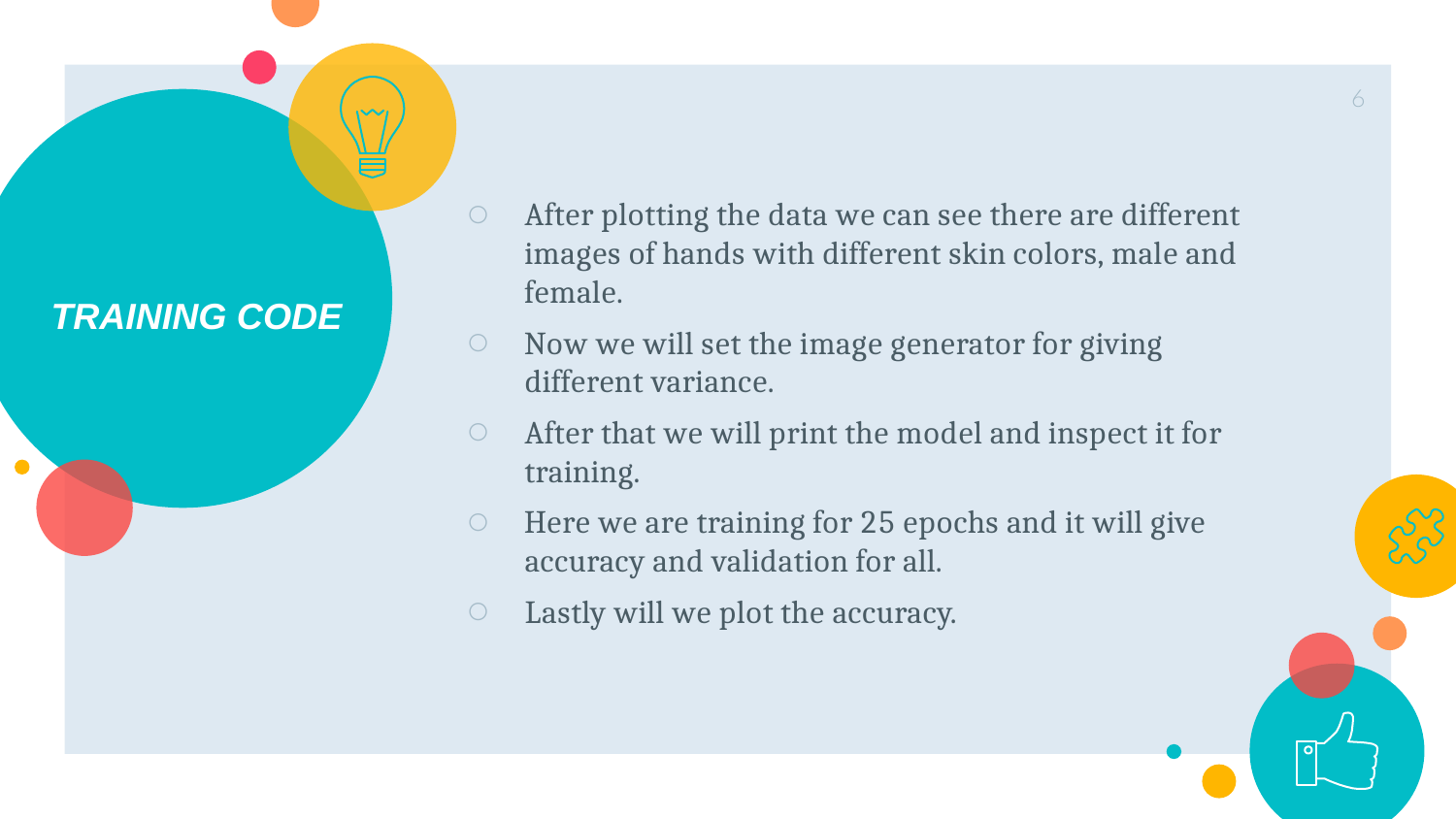

6
# TRAINING CODE
After plotting the data we can see there are different images of hands with different skin colors, male and female.
Now we will set the image generator for giving different variance.
After that we will print the model and inspect it for training.
Here we are training for 25 epochs and it will give accuracy and validation for all.
Lastly will we plot the accuracy.